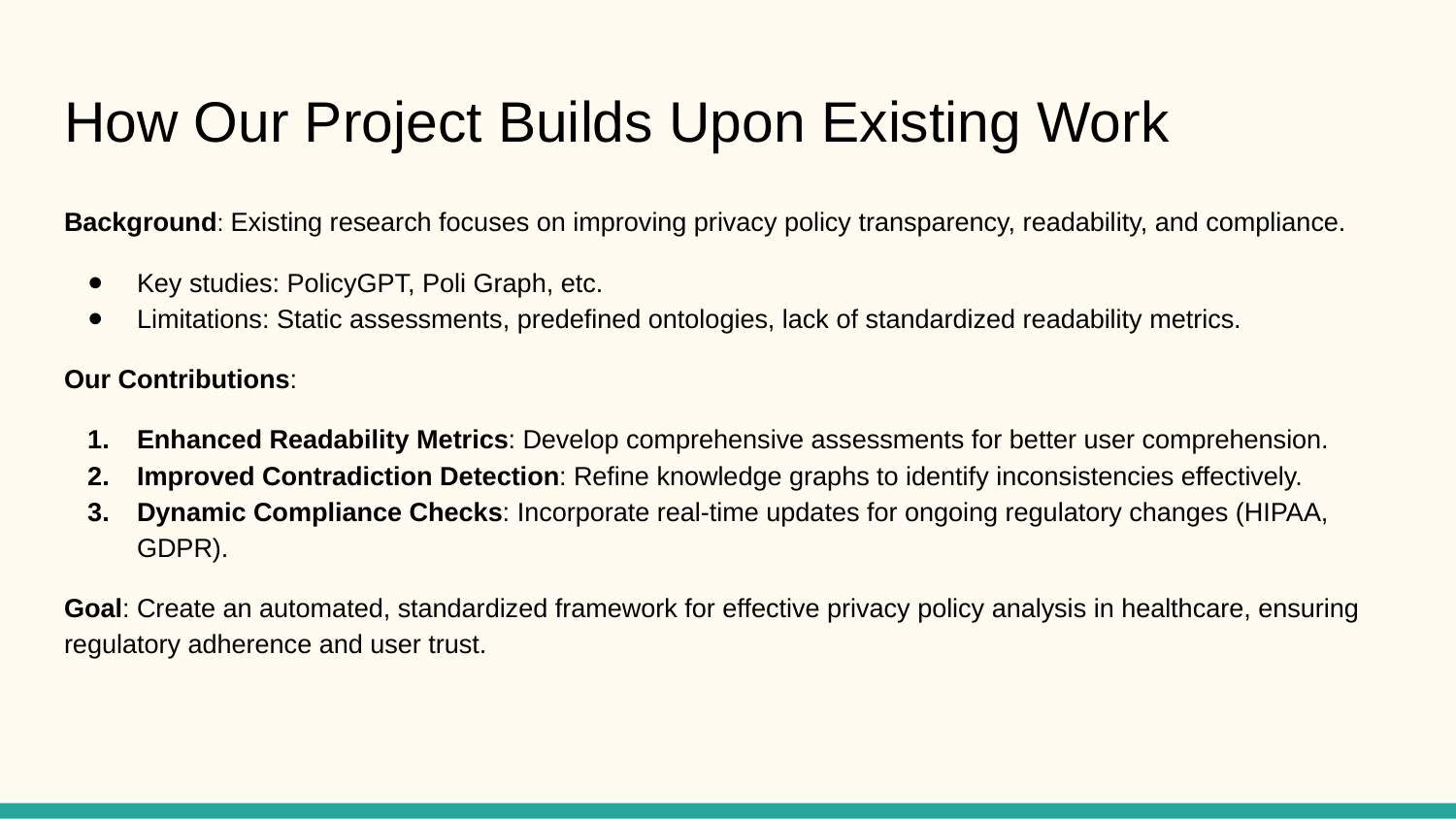

# How Our Project Builds Upon Existing Work
Background: Existing research focuses on improving privacy policy transparency, readability, and compliance.
Key studies: PolicyGPT, Poli Graph, etc.
Limitations: Static assessments, predefined ontologies, lack of standardized readability metrics.
Our Contributions:
Enhanced Readability Metrics: Develop comprehensive assessments for better user comprehension.
Improved Contradiction Detection: Refine knowledge graphs to identify inconsistencies effectively.
Dynamic Compliance Checks: Incorporate real-time updates for ongoing regulatory changes (HIPAA, GDPR).
Goal: Create an automated, standardized framework for effective privacy policy analysis in healthcare, ensuring regulatory adherence and user trust.